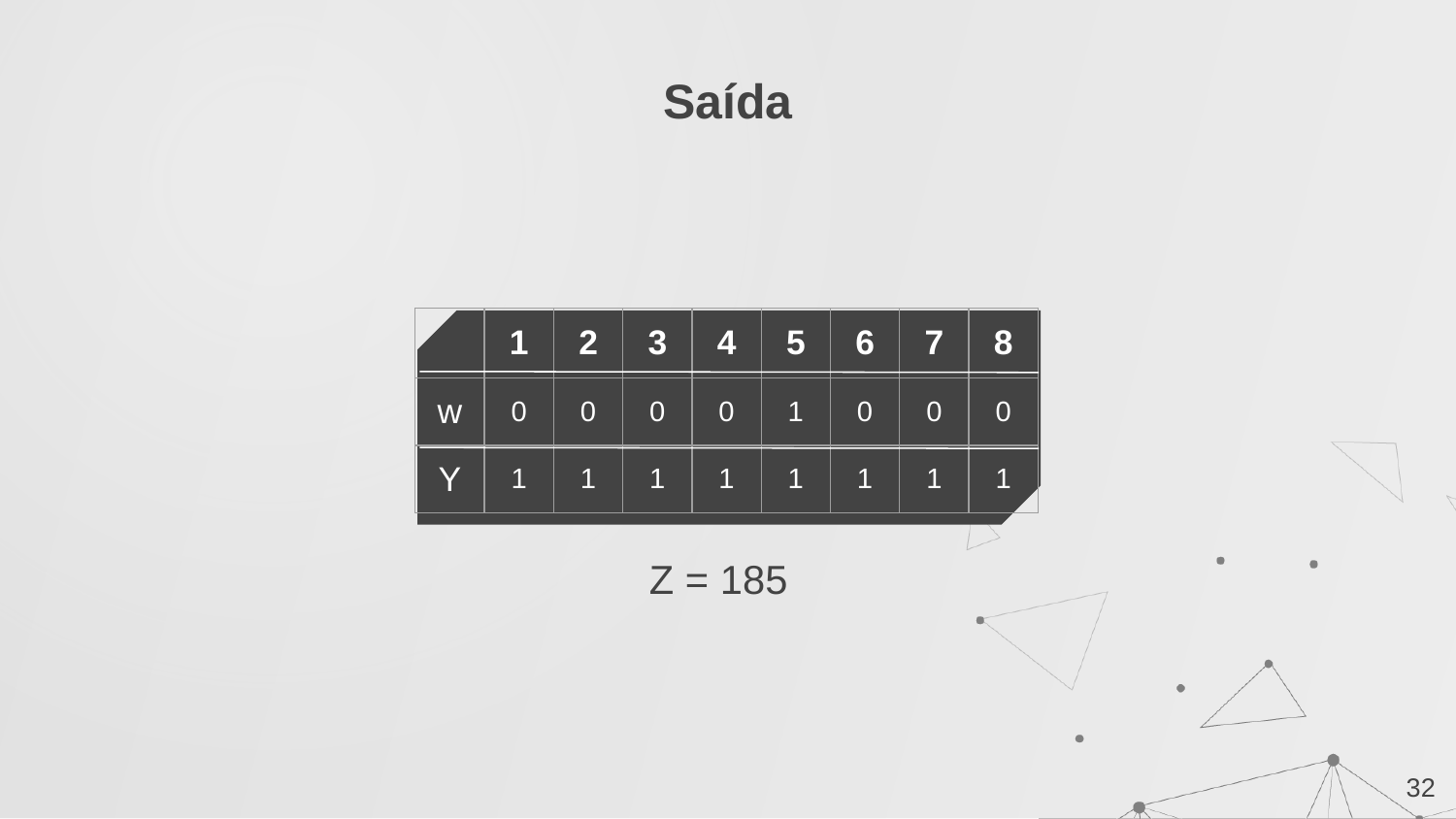

# Saída
|  | 1 | 2 | 3 | 4 | 5 | 6 | 7 | 8 |
| --- | --- | --- | --- | --- | --- | --- | --- | --- |
| w | 0 | 0 | 0 | 0 | 1 | 0 | 0 | 0 |
| Y | 1 | 1 | 1 | 1 | 1 | 1 | 1 | 1 |

Z = 185
32